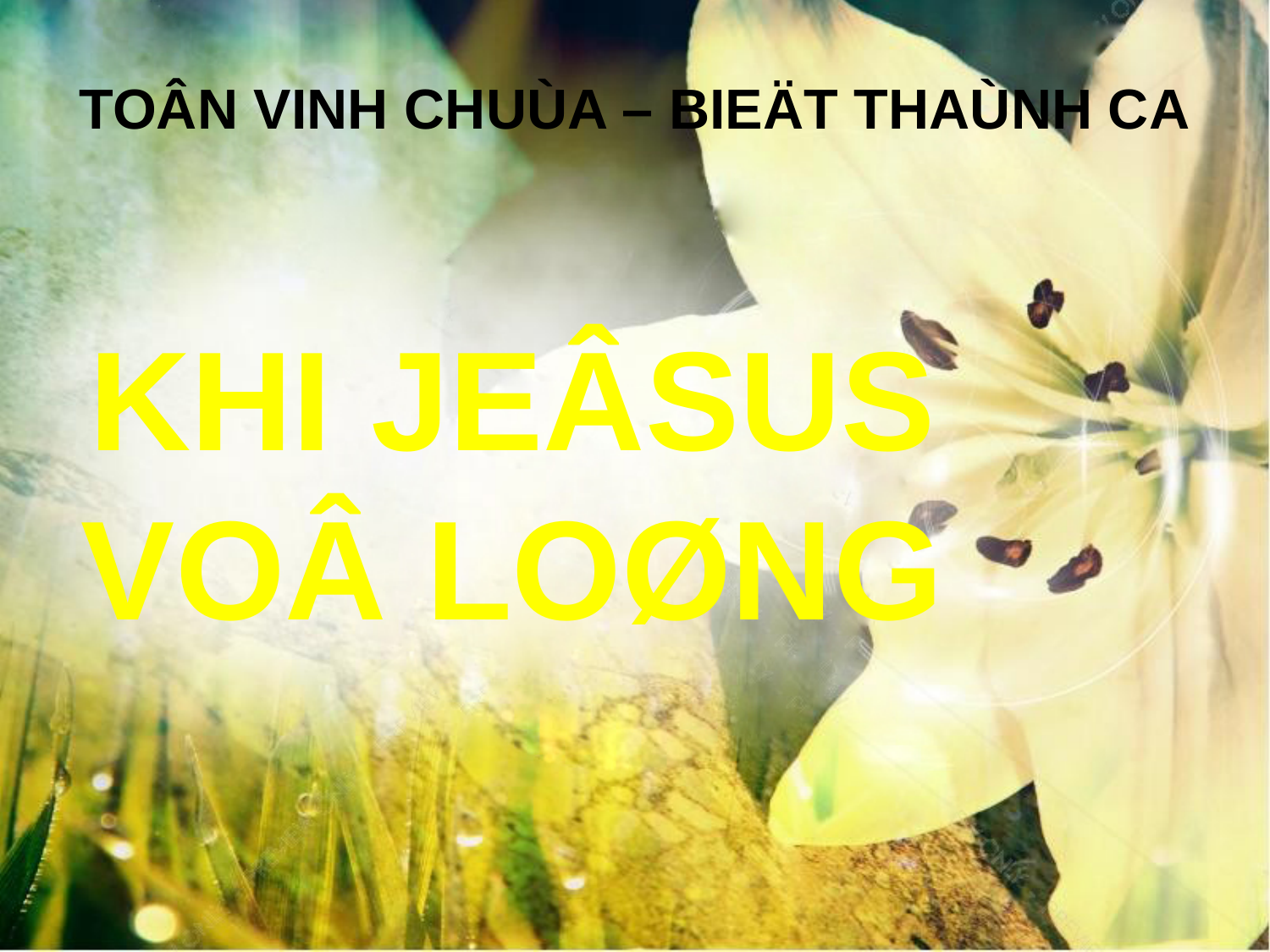

TOÂN VINH CHUÙA – BIEÄT THAÙNH CA
KHI JEÂSUS
VOÂ LOØNG